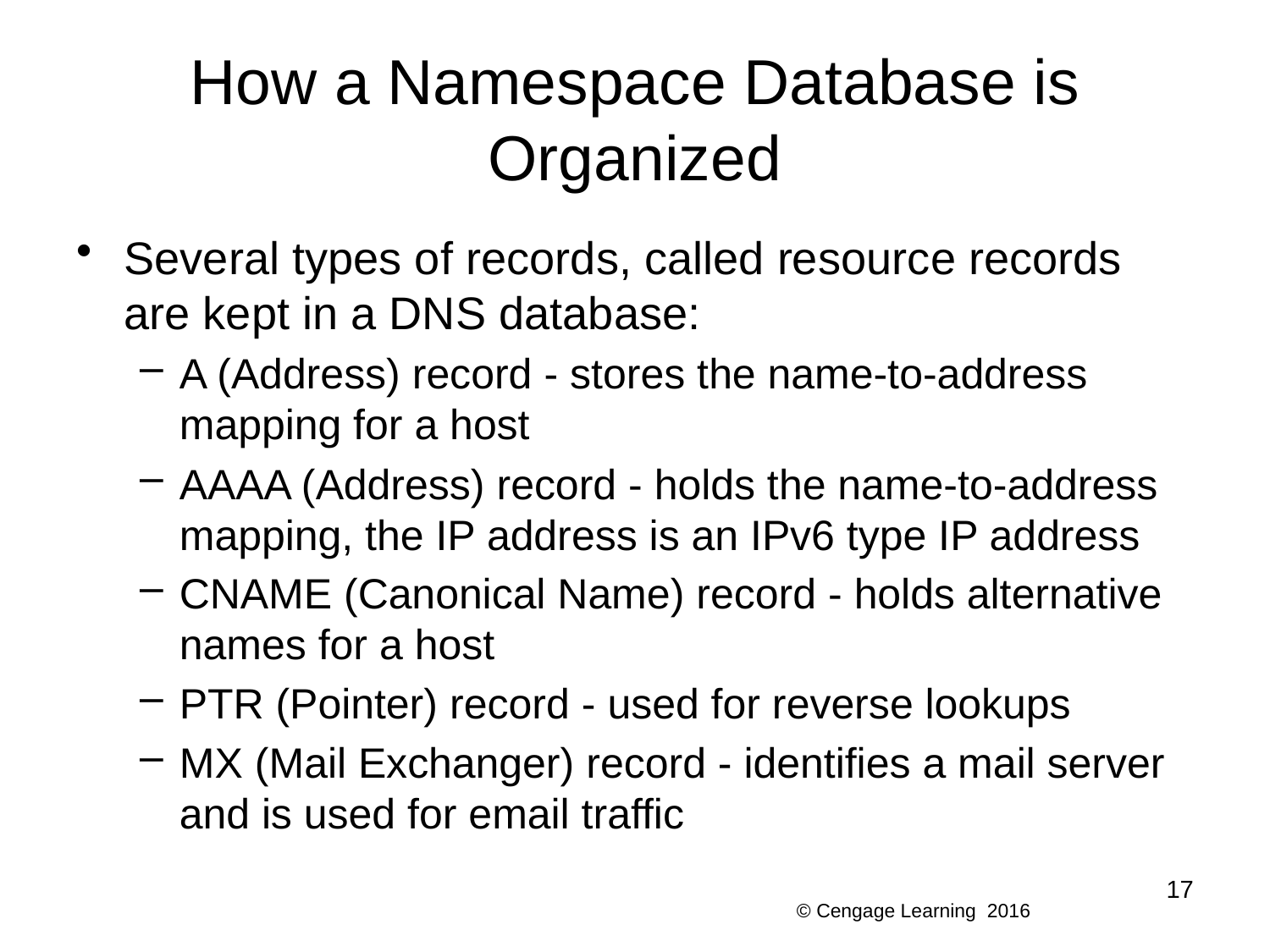

# How a Namespace Database is Organized
Several types of records, called resource records are kept in a DNS database:
A (Address) record - stores the name-to-address mapping for a host
AAAA (Address) record - holds the name-to-address mapping, the IP address is an IPv6 type IP address
CNAME (Canonical Name) record - holds alternative names for a host
PTR (Pointer) record - used for reverse lookups
MX (Mail Exchanger) record - identifies a mail server and is used for email traffic
17